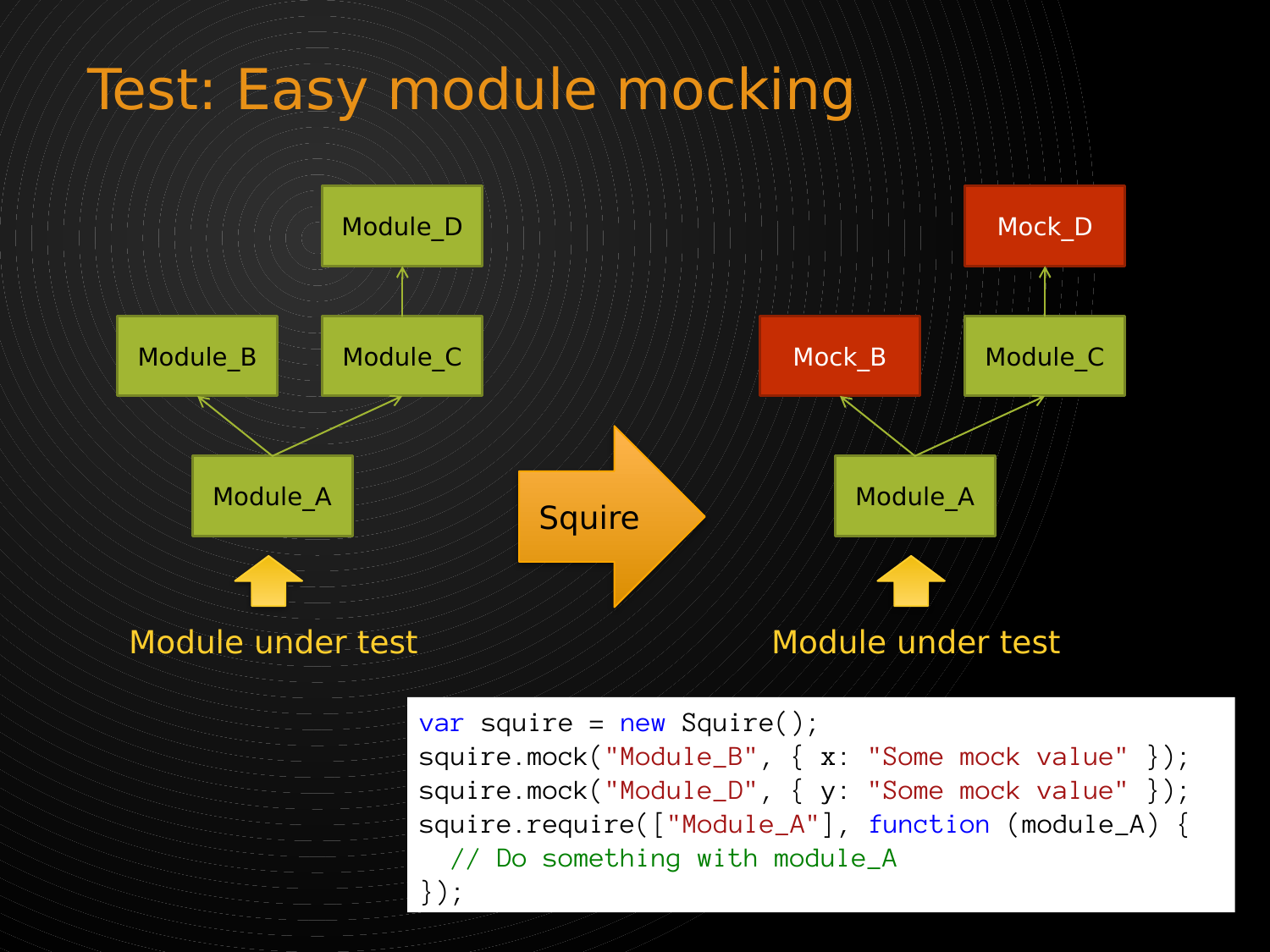

# Test: Easy module mocking
Module_D
Mock_D
Module_B
Module_C
Mock_B
Module_C
Squire
Module_A
Module_A

Module under test
Module under test
var squire = new Squire();
squire.mock("Module_B", { x: "Some mock value" });
squire.mock("Module_D", { y: "Some mock value" });
squire.require(["Module_A"], function (module_A) {
  // Do something with module_A
});